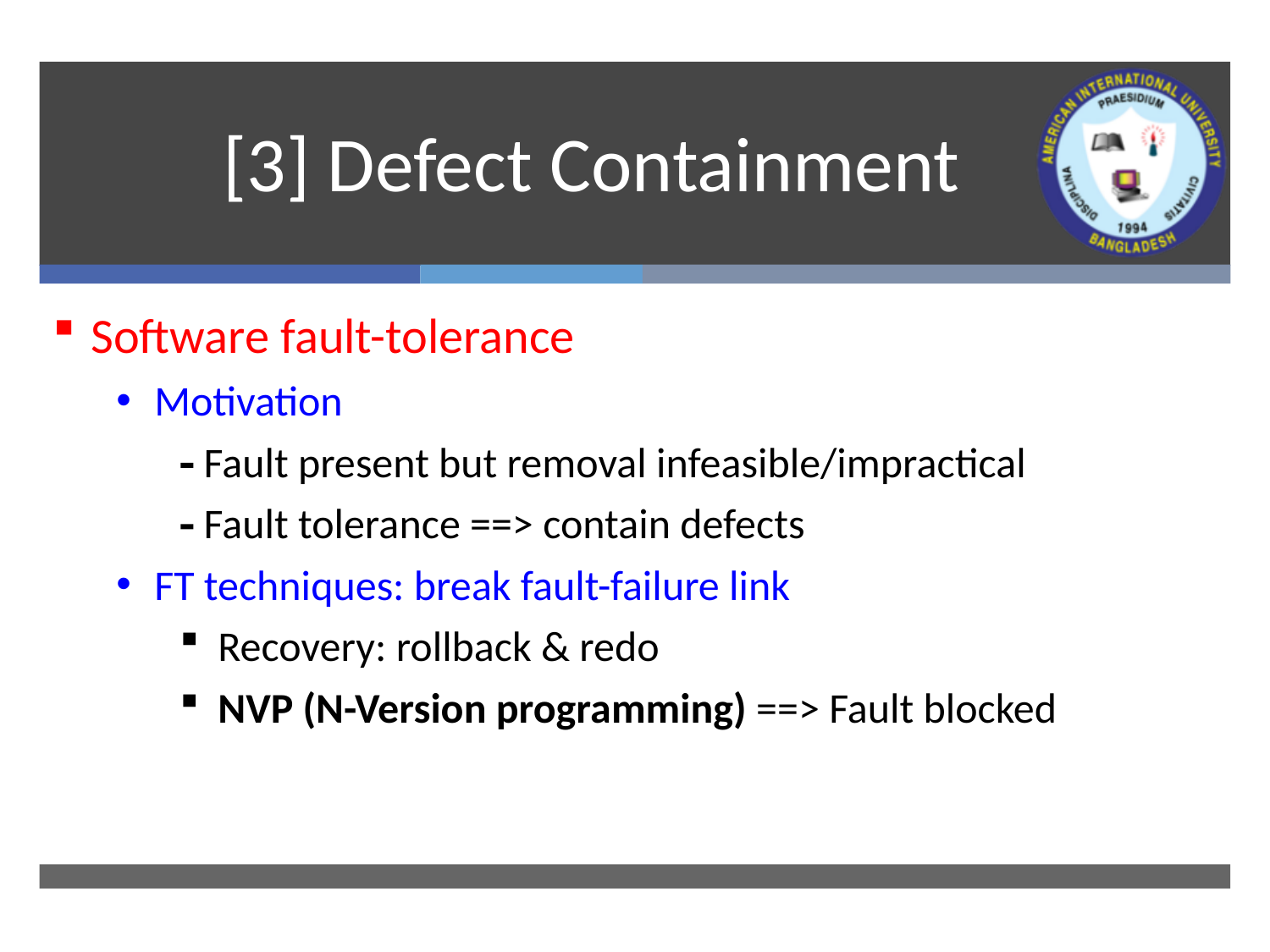

# [3] Defect Containment
Software fault-tolerance
Motivation
− Fault present but removal infeasible/impractical
− Fault tolerance ==> contain defects
FT techniques: break fault-failure link
Recovery: rollback & redo
NVP (N-Version programming) ==> Fault blocked